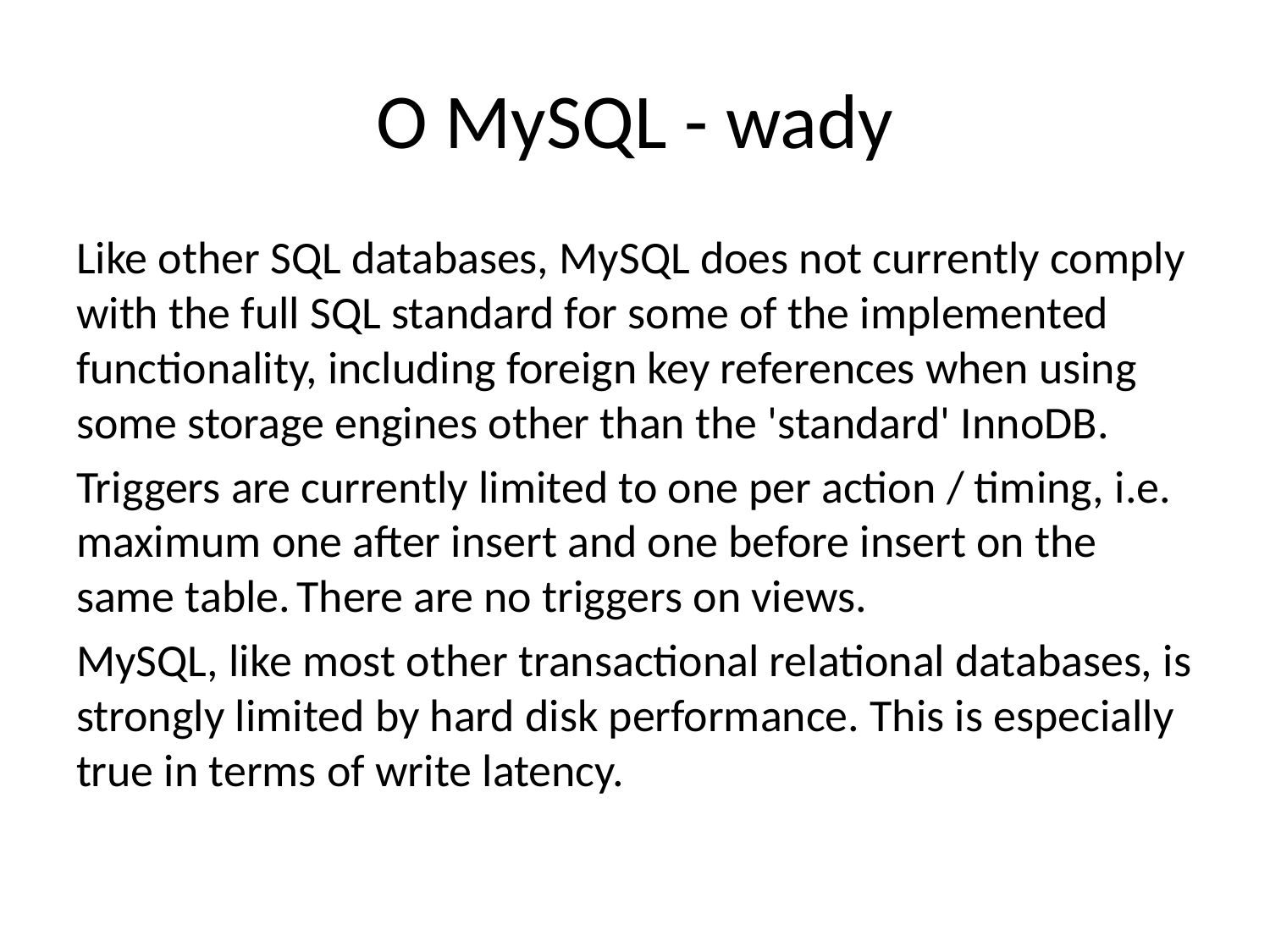

# O MySQL - wady
Like other SQL databases, MySQL does not currently comply with the full SQL standard for some of the implemented functionality, including foreign key references when using some storage engines other than the 'standard' InnoDB.
Triggers are currently limited to one per action / timing, i.e. maximum one after insert and one before insert on the same table. There are no triggers on views.
MySQL, like most other transactional relational databases, is strongly limited by hard disk performance. This is especially true in terms of write latency.